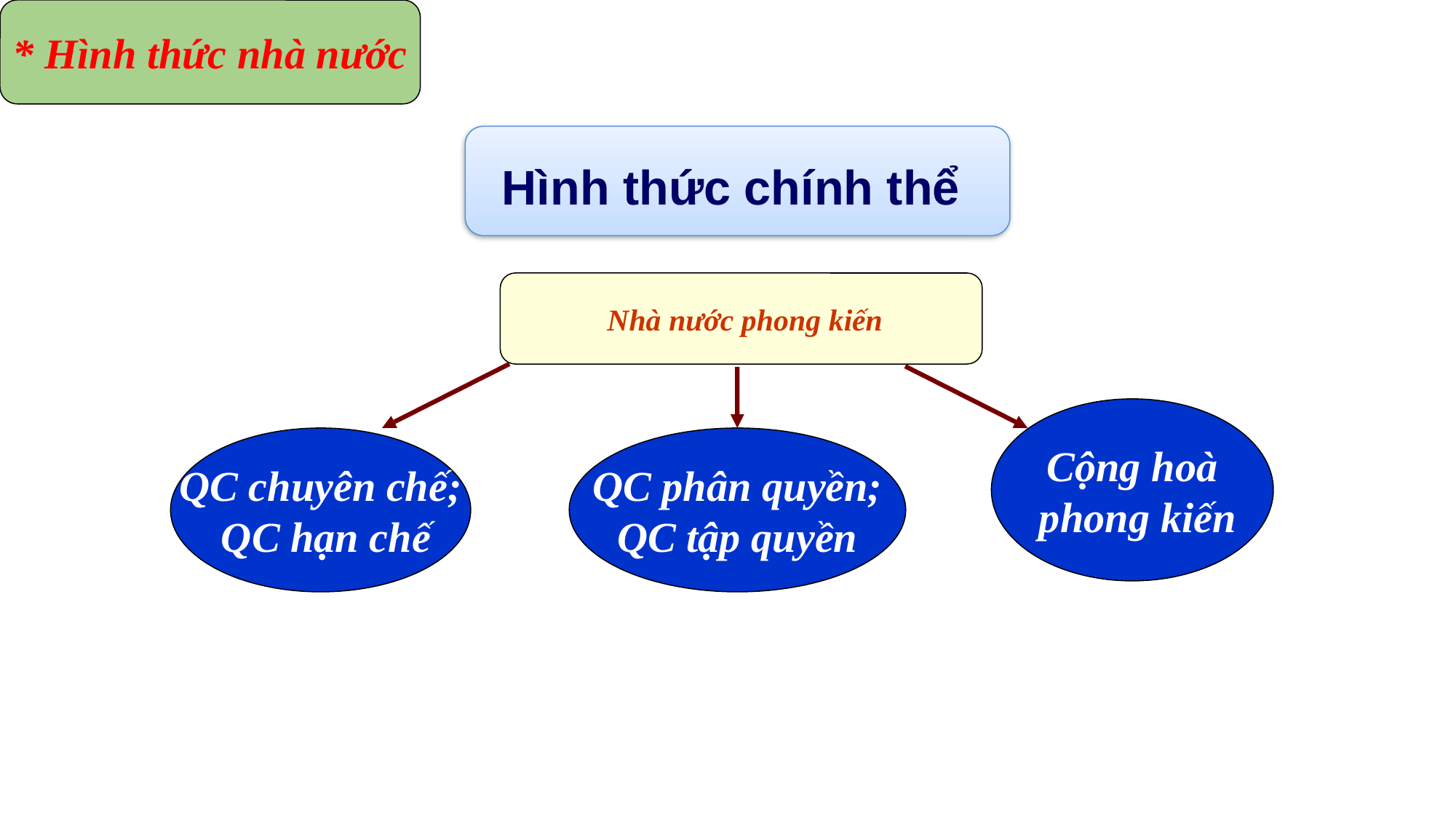

* Hình thức nhà nước
Hình thức chính thể

 Nhà nước phong kiến

Cộng hoà
 phong kiến
QC chuyên chế;
 QC hạn chế
QC phân quyền;
QC tập quyền